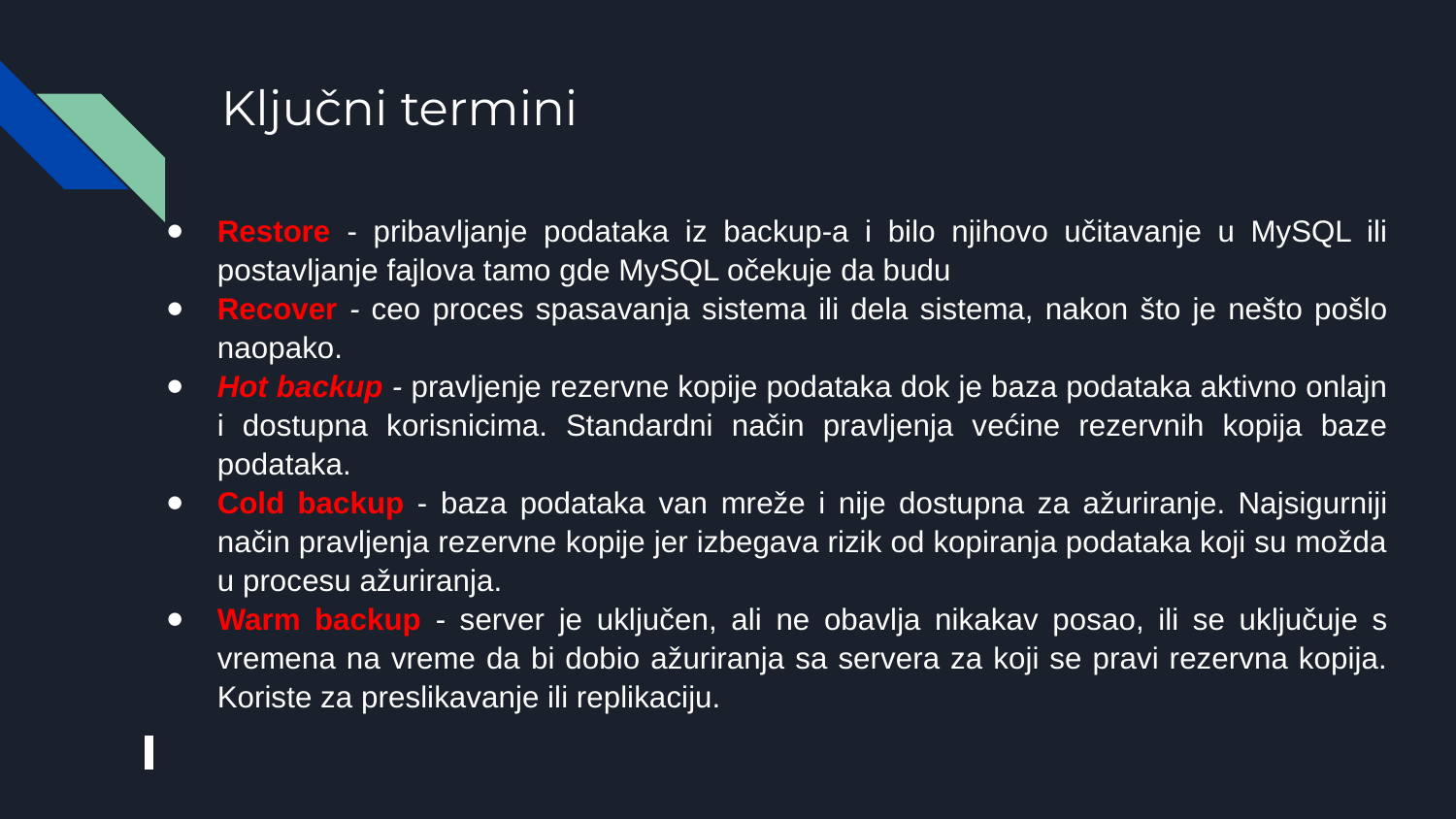

# Ključni termini
Restore - pribavljanje podataka iz backup-a i bilo njihovo učitavanje u MySQL ili postavljanje fajlova tamo gde MySQL očekuje da budu
Recover - ceo proces spasavanja sistema ili dela sistema, nakon što je nešto pošlo naopako.
Hot backup - pravljenje rezervne kopije podataka dok je baza podataka aktivno onlajn i dostupna korisnicima. Standardni način pravljenja većine rezervnih kopija baze podataka.
Cold backup - baza podataka van mreže i nije dostupna za ažuriranje. Najsigurniji način pravljenja rezervne kopije jer izbegava rizik od kopiranja podataka koji su možda u procesu ažuriranja.
Warm backup - server je uključen, ali ne obavlja nikakav posao, ili se uključuje s vremena na vreme da bi dobio ažuriranja sa servera za koji se pravi rezervna kopija. Koriste za preslikavanje ili replikaciju.